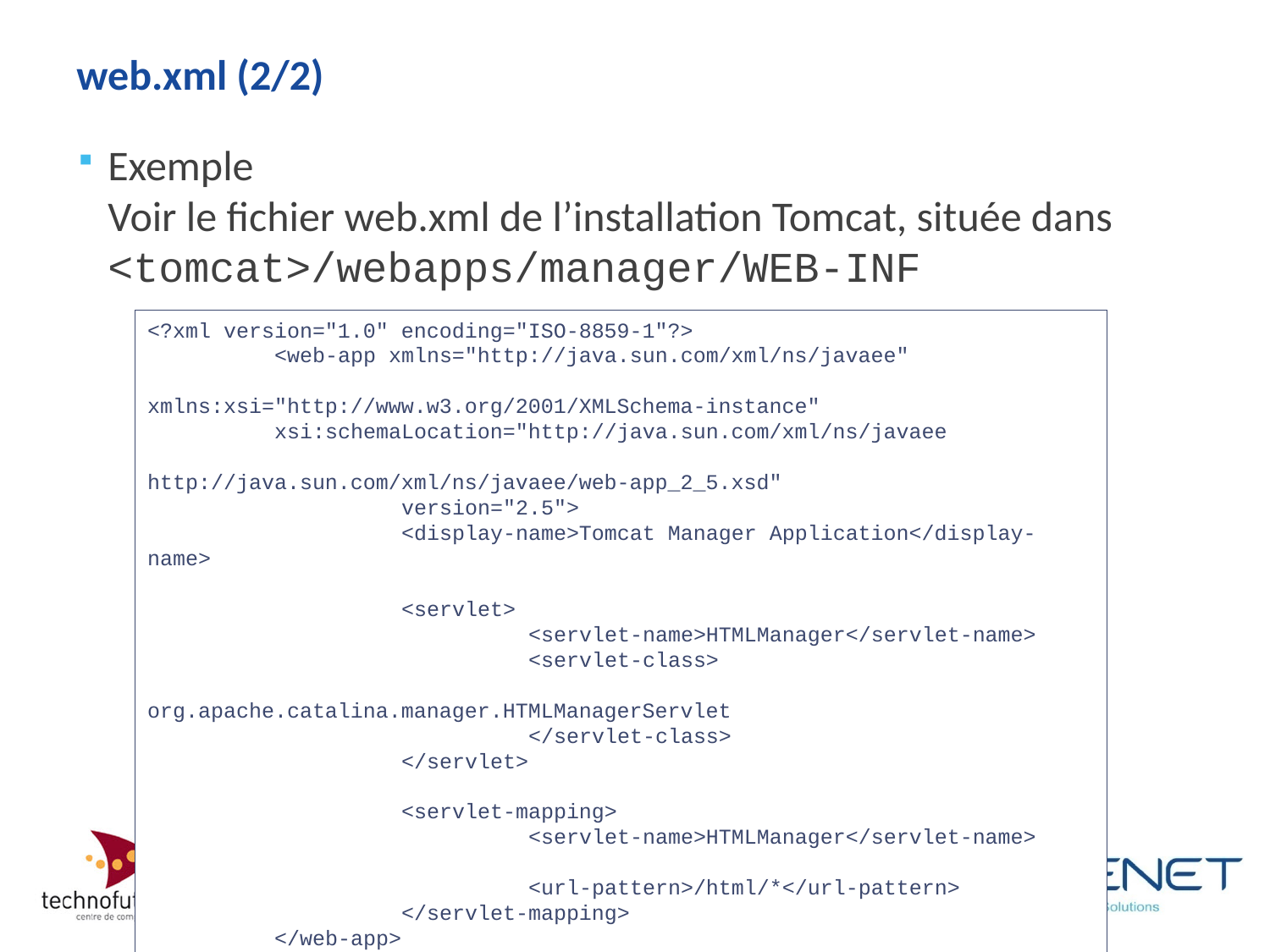

# web.xml (2/2)
Exemple
Voir le fichier web.xml de l’installation Tomcat, située dans
<tomcat>/webapps/manager/WEB-INF
<?xml version="1.0" encoding="ISO-8859-1"?>
	<web-app xmlns="http://java.sun.com/xml/ns/javaee"   					xmlns:xsi="http://www.w3.org/2001/XMLSchema-instance"   			xsi:schemaLocation="http://java.sun.com/xml/ns/javaee 					http://java.sun.com/xml/ns/javaee/web-app_2_5.xsd"
		version="2.5">
		<display-name>Tomcat Manager Application</display-name>

		<servlet>
			<servlet-name>HTMLManager</servlet-name>
			<servlet-class>
				org.apache.catalina.manager.HTMLManagerServlet
			</servlet-class>
		</servlet>

		<servlet-mapping>
			<servlet-name>HTMLManager</servlet-name>
			<url-pattern>/html/*</url-pattern>
		</servlet-mapping>
	</web-app>